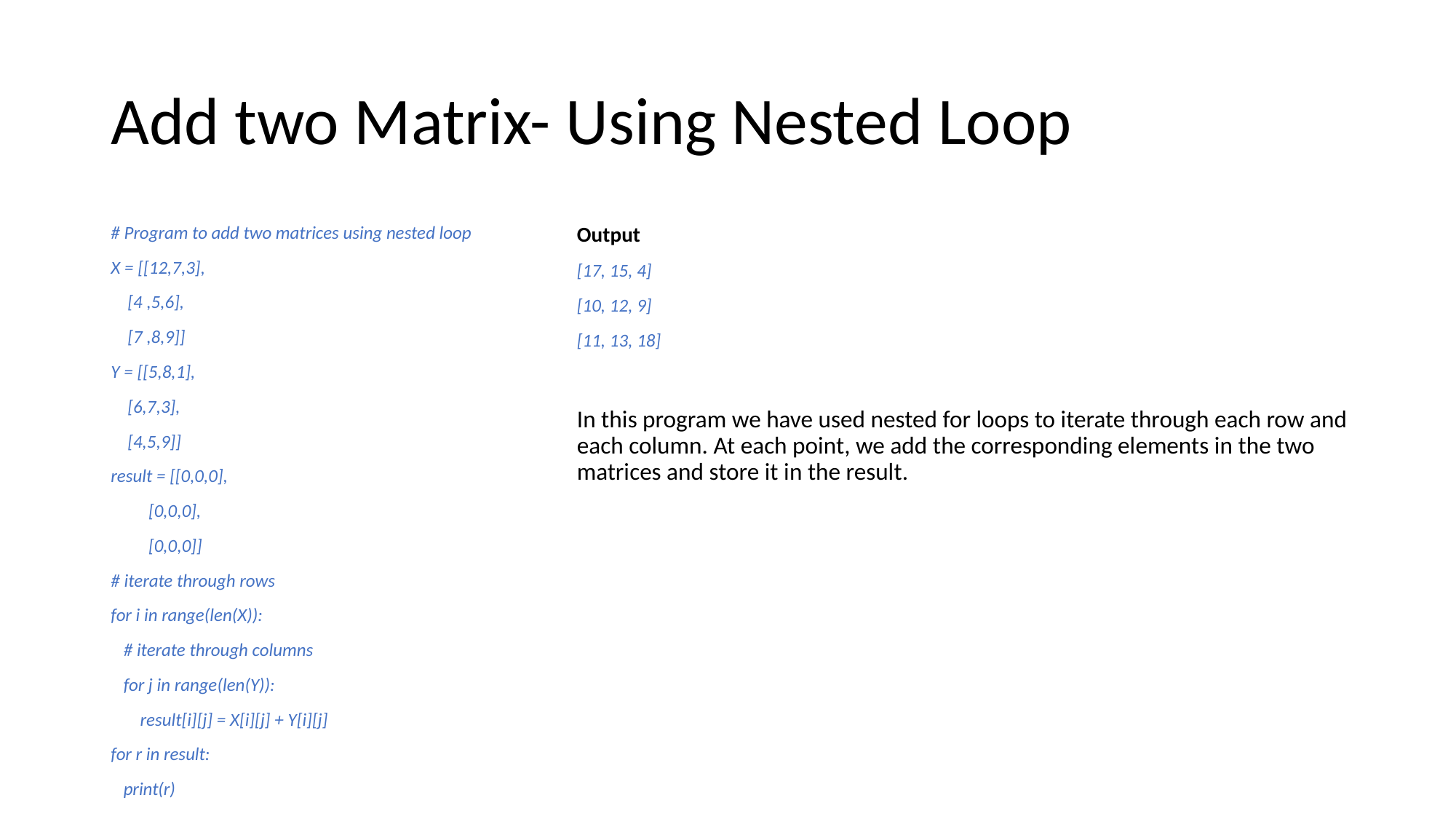

# Add two Matrix- Using Nested Loop
# Program to add two matrices using nested loop
X = [[12,7,3],
    [4 ,5,6],
    [7 ,8,9]]
Y = [[5,8,1],
    [6,7,3],
    [4,5,9]]
result = [[0,0,0],
         [0,0,0],
         [0,0,0]]
# iterate through rows
for i in range(len(X)):
   # iterate through columns
   for j in range(len(Y)):
       result[i][j] = X[i][j] + Y[i][j]
for r in result:
   print(r)
Output
[17, 15, 4]
[10, 12, 9]
[11, 13, 18]

In this program we have used nested for loops to iterate through each row and each column. At each point, we add the corresponding elements in the two matrices and store it in the result.